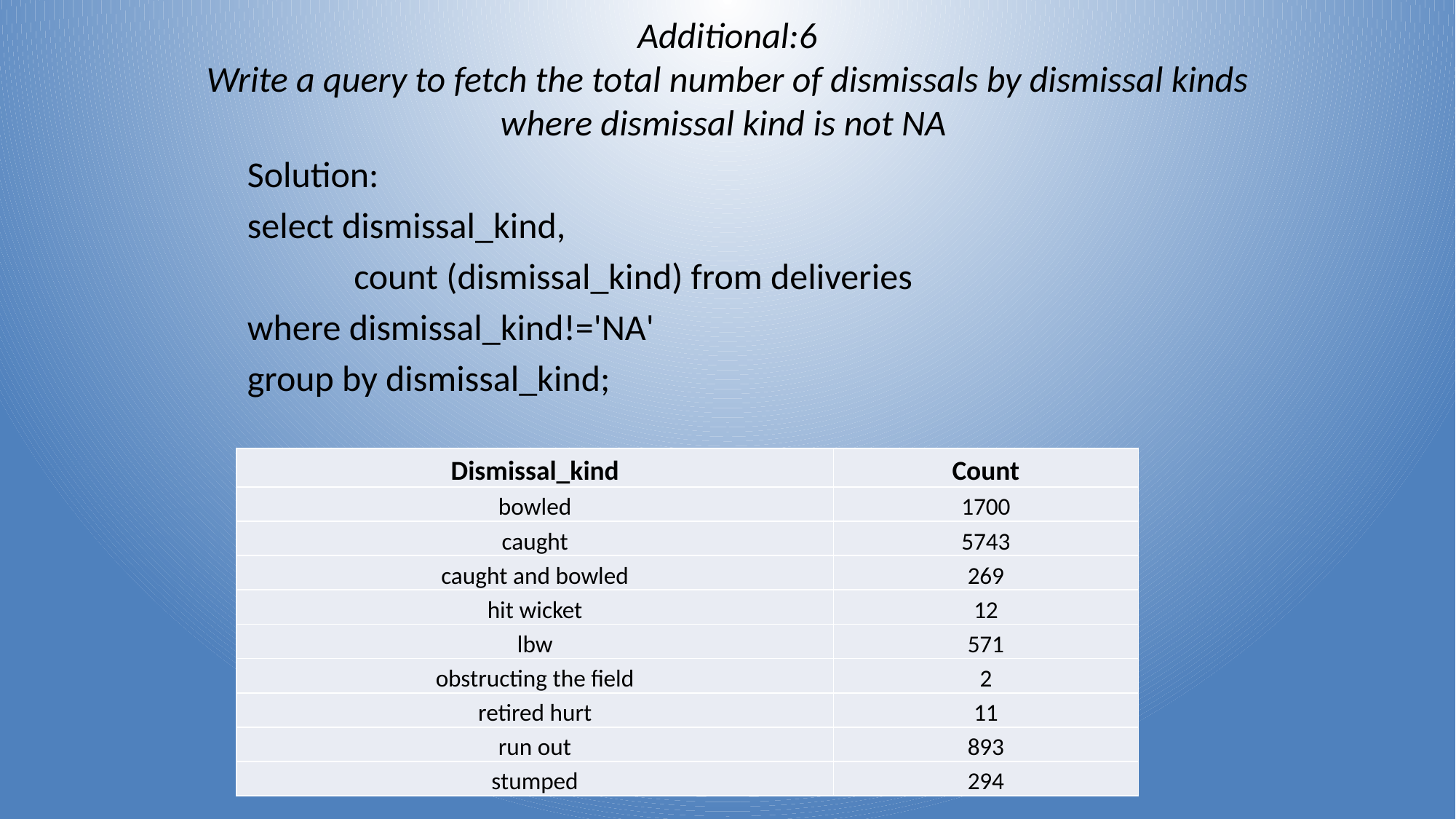

# Additional:6 Write a query to fetch the total number of dismissals by dismissal kinds where dismissal kind is not NA
Solution:
select dismissal_kind,
             count (dismissal_kind) from deliveries
where dismissal_kind!='NA'
group by dismissal_kind;

| Dismissal\_kind | Count |
| --- | --- |
| bowled | 1700 |
| caught | 5743 |
| caught and bowled | 269 |
| hit wicket | 12 |
| lbw | 571 |
| obstructing the field | 2 |
| retired hurt | 11 |
| run out | 893 |
| stumped | 294 |